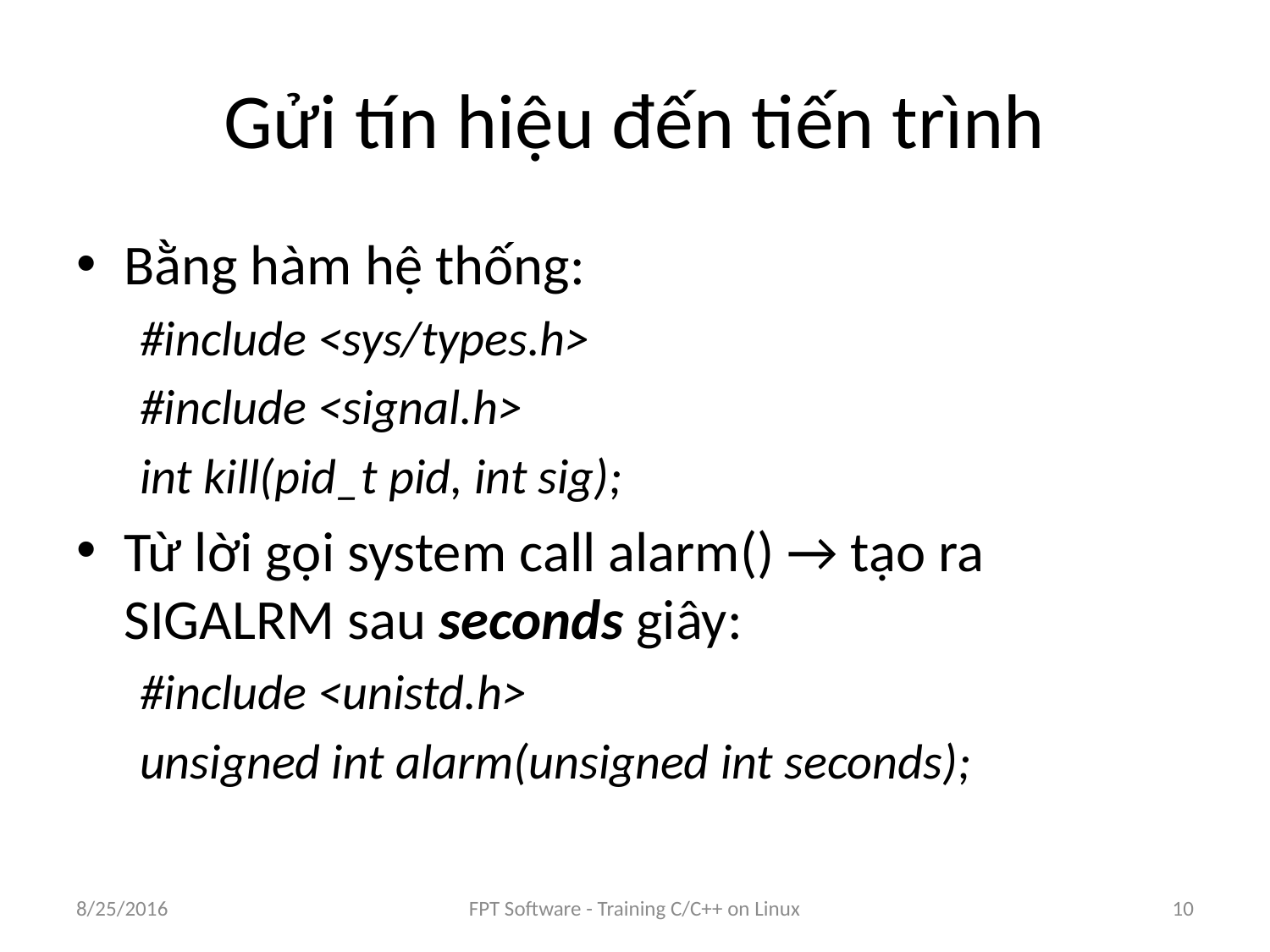

# Gửi tín hiệu đến tiến trình
Bằng hàm hệ thống:
#include <sys/types.h>
#include <signal.h>
int kill(pid_t pid, int sig);
Từ lời gọi system call alarm() → tạo ra SIGALRM sau seconds giây:
#include <unistd.h>
unsigned int alarm(unsigned int seconds);

8/25/2016
FPT Software - Training C/C++ on Linux
10